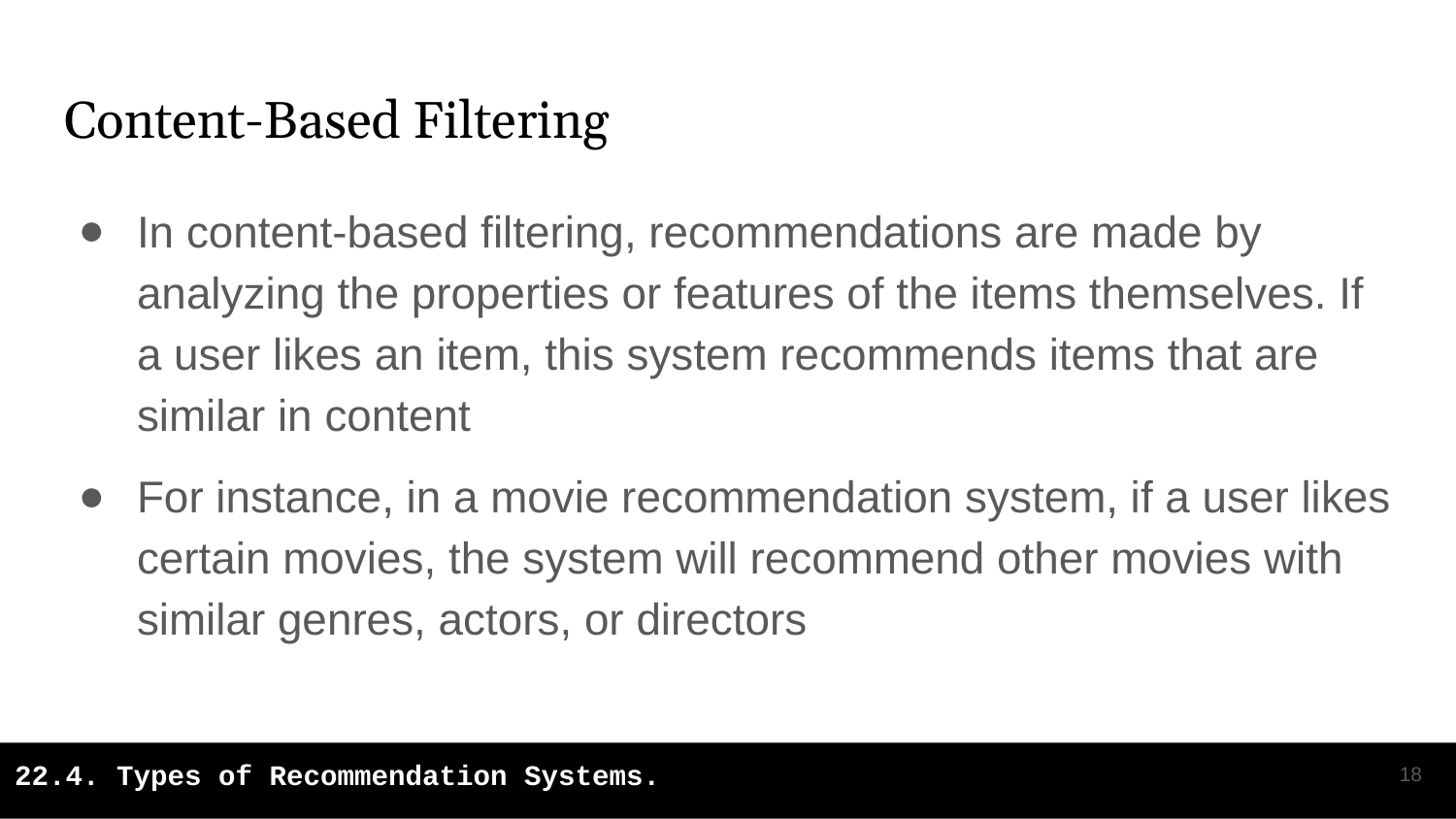

# Content-Based Filtering
In content-based filtering, recommendations are made by analyzing the properties or features of the items themselves. If a user likes an item, this system recommends items that are similar in content
For instance, in a movie recommendation system, if a user likes certain movies, the system will recommend other movies with similar genres, actors, or directors
18
22.4. Types of Recommendation Systems.